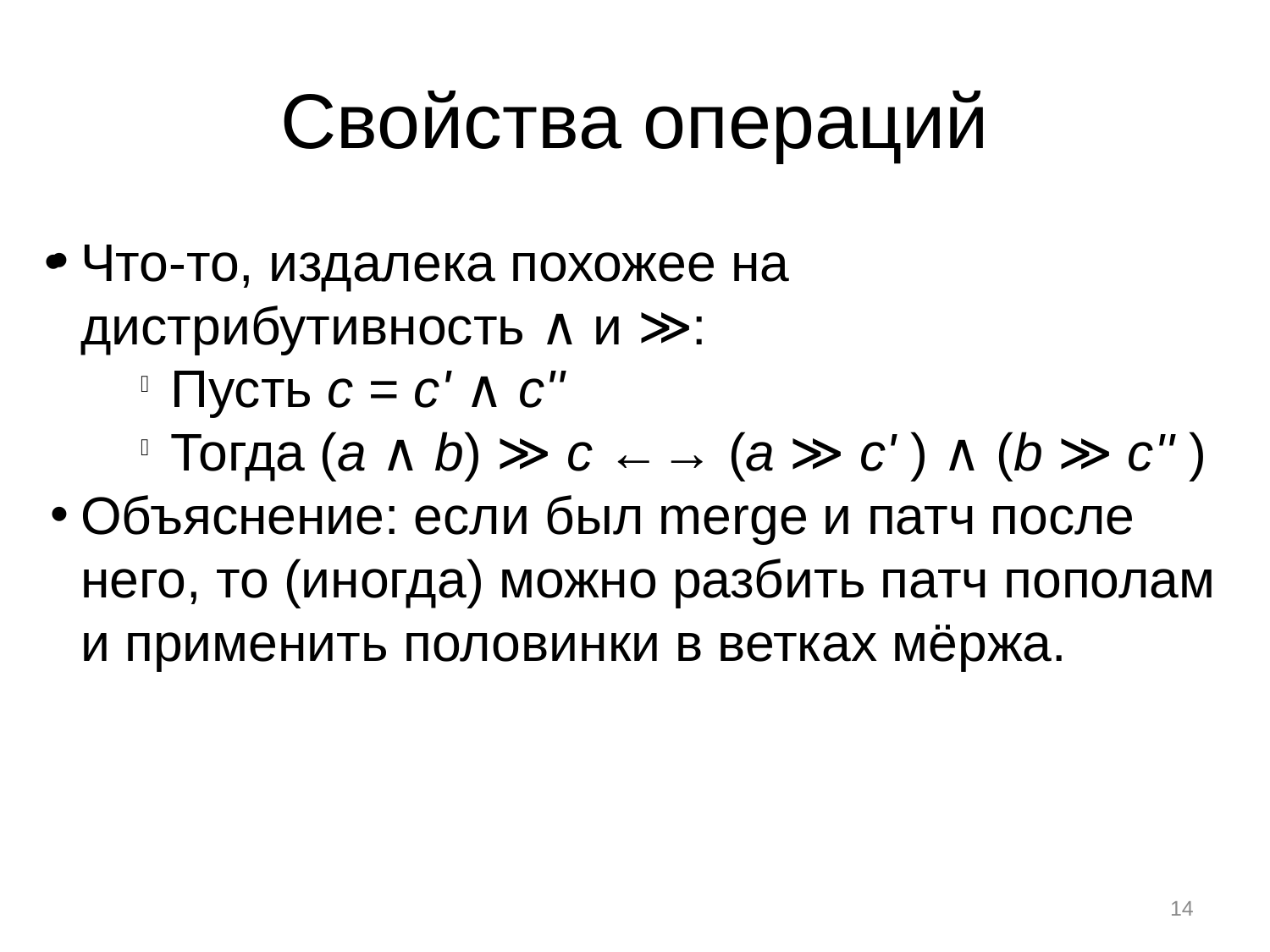

Свойства операций
Что-то, издалека похожее на дистрибутивность ∧ и ≫:
Пусть c = c' ∧ c''
Тогда (a ∧ b) ≫ c ←→ (a ≫ c' ) ∧ (b ≫ c'' )
Объяснение: если был merge и патч после него, то (иногда) можно разбить патч пополам и применить половинки в ветках мёржа.

14